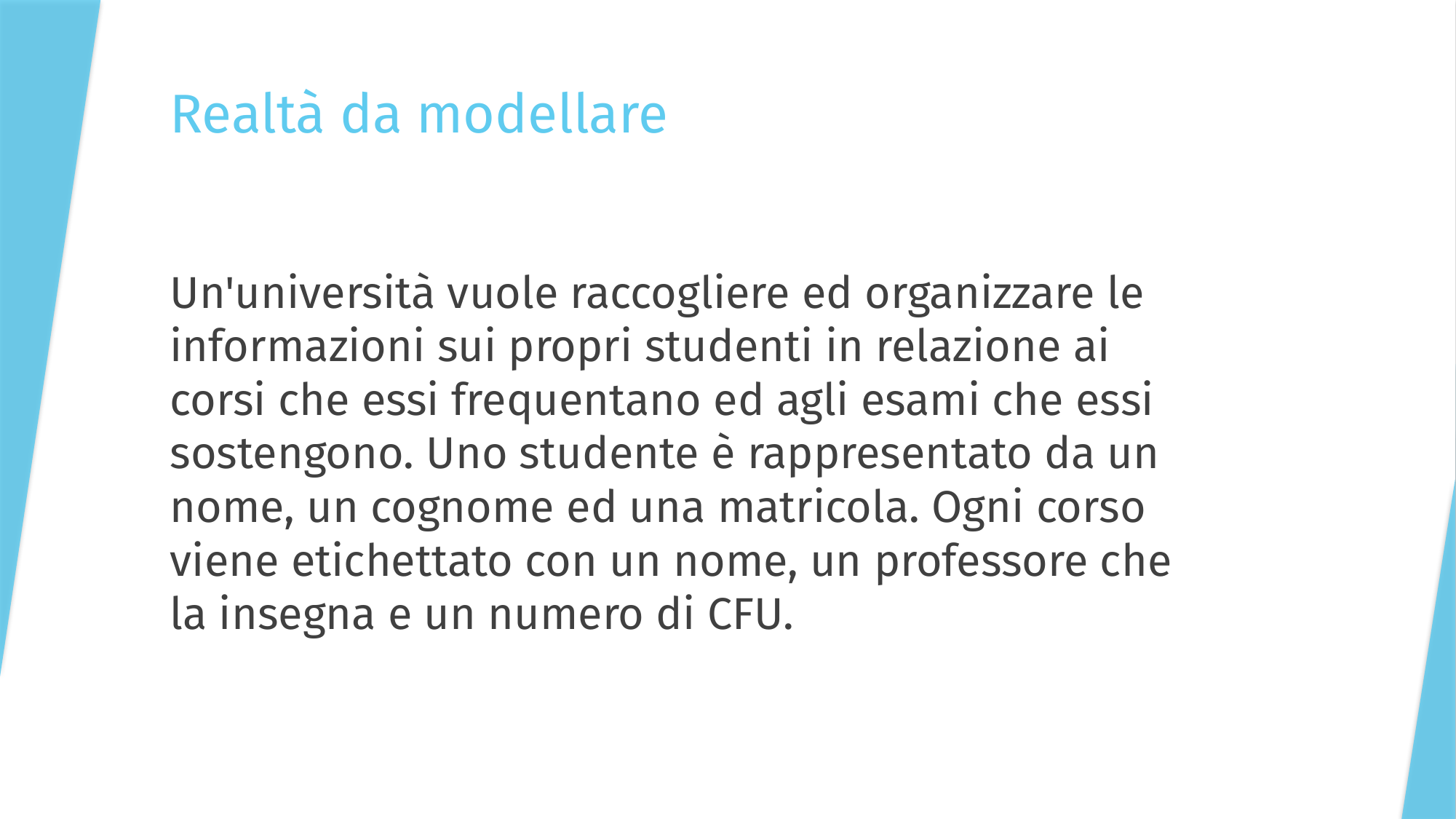

# Realtà da modellare
Un'università vuole raccogliere ed organizzare le informazioni sui propri studenti in relazione ai corsi che essi frequentano ed agli esami che essi sostengono. Uno studente è rappresentato da un nome, un cognome ed una matricola. Ogni corso viene etichettato con un nome, un professore che la insegna e un numero di CFU.